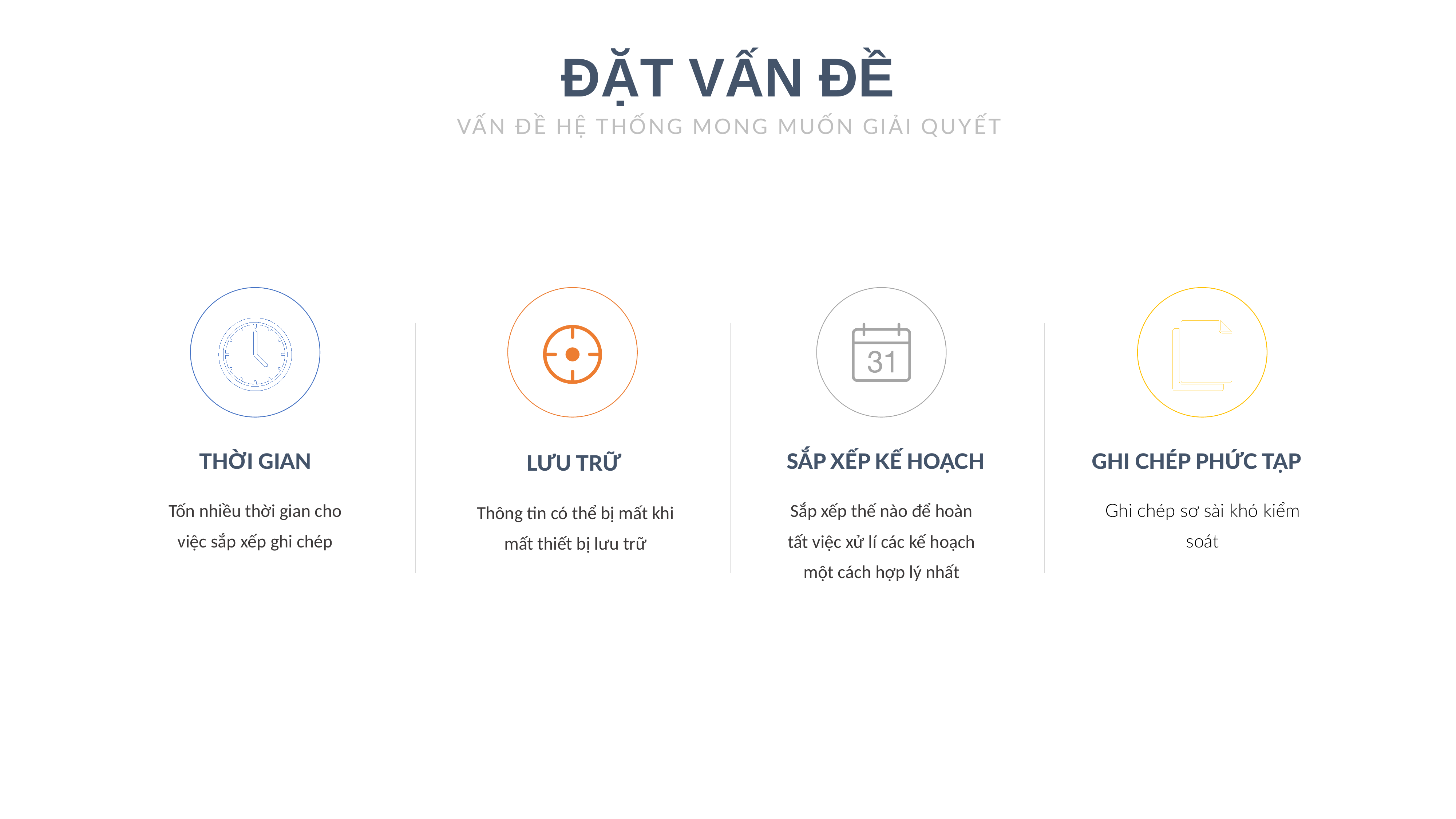

ĐẶT VẤN ĐỀ
VẤN ĐỀ HỆ THỐNG MONG MUỐN GIẢI QUYẾT

THỜI GIAN
Tốn nhiều thời gian cho việc sắp xếp ghi chép

LƯU TRỮ
Thông tin có thể bị mất khi mất thiết bị lưu trữ

SẮP XẾP KẾ HOẠCH
Sắp xếp thế nào để hoàn tất việc xử lí các kế hoạch một cách hợp lý nhất

GHI CHÉP PHỨC TẠP
Ghi chép sơ sài khó kiểm soát